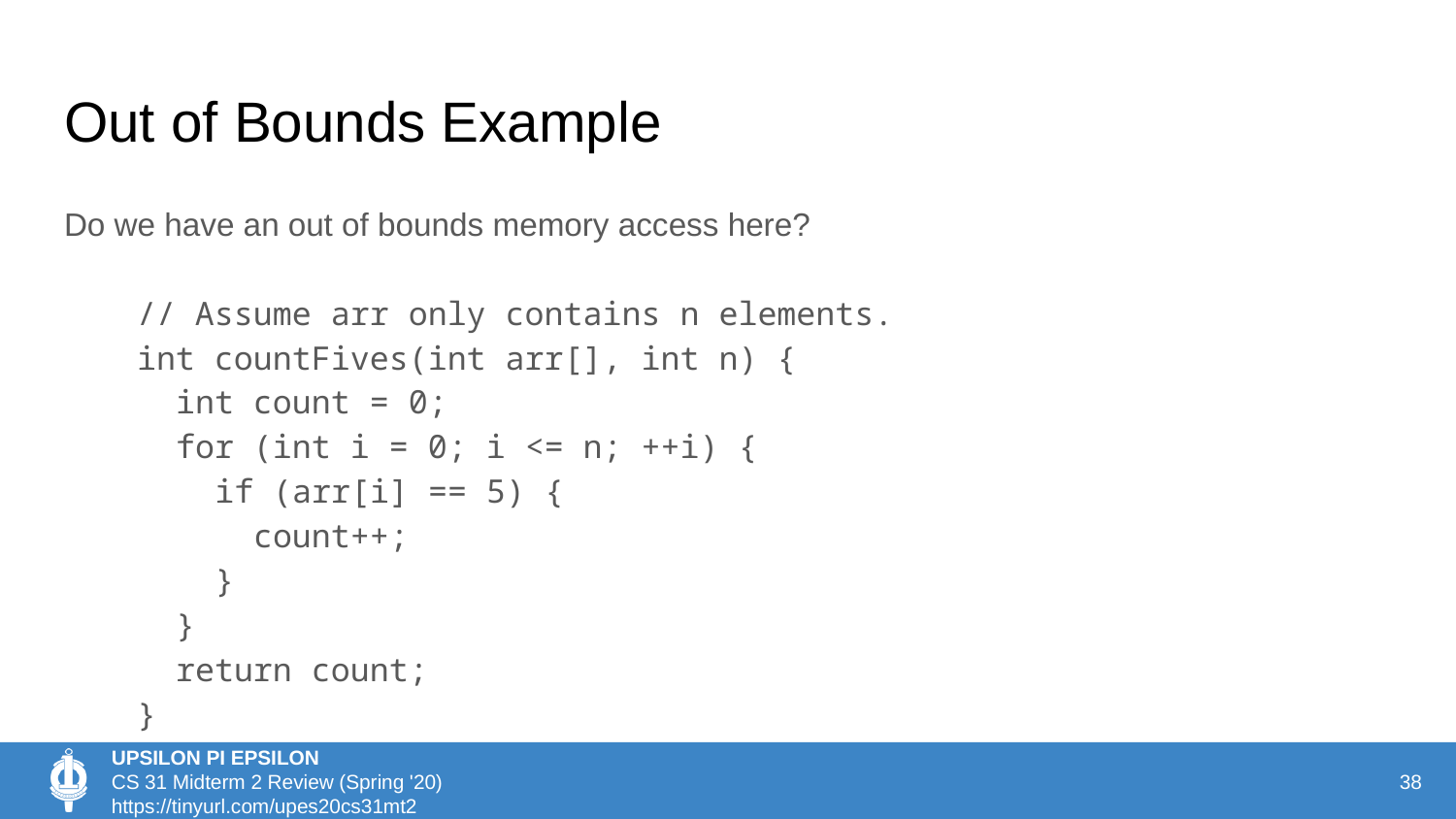

# Out of Bounds Example
Do we have an out of bounds memory access here?

// Assume arr only contains n elements.
int countFives(int arr[], int n) {
  int count = 0;
  for (int i = 0; i <= n; ++i) {
    if (arr[i] == 5) {
      count++;
    }
  }
  return count;
}
38